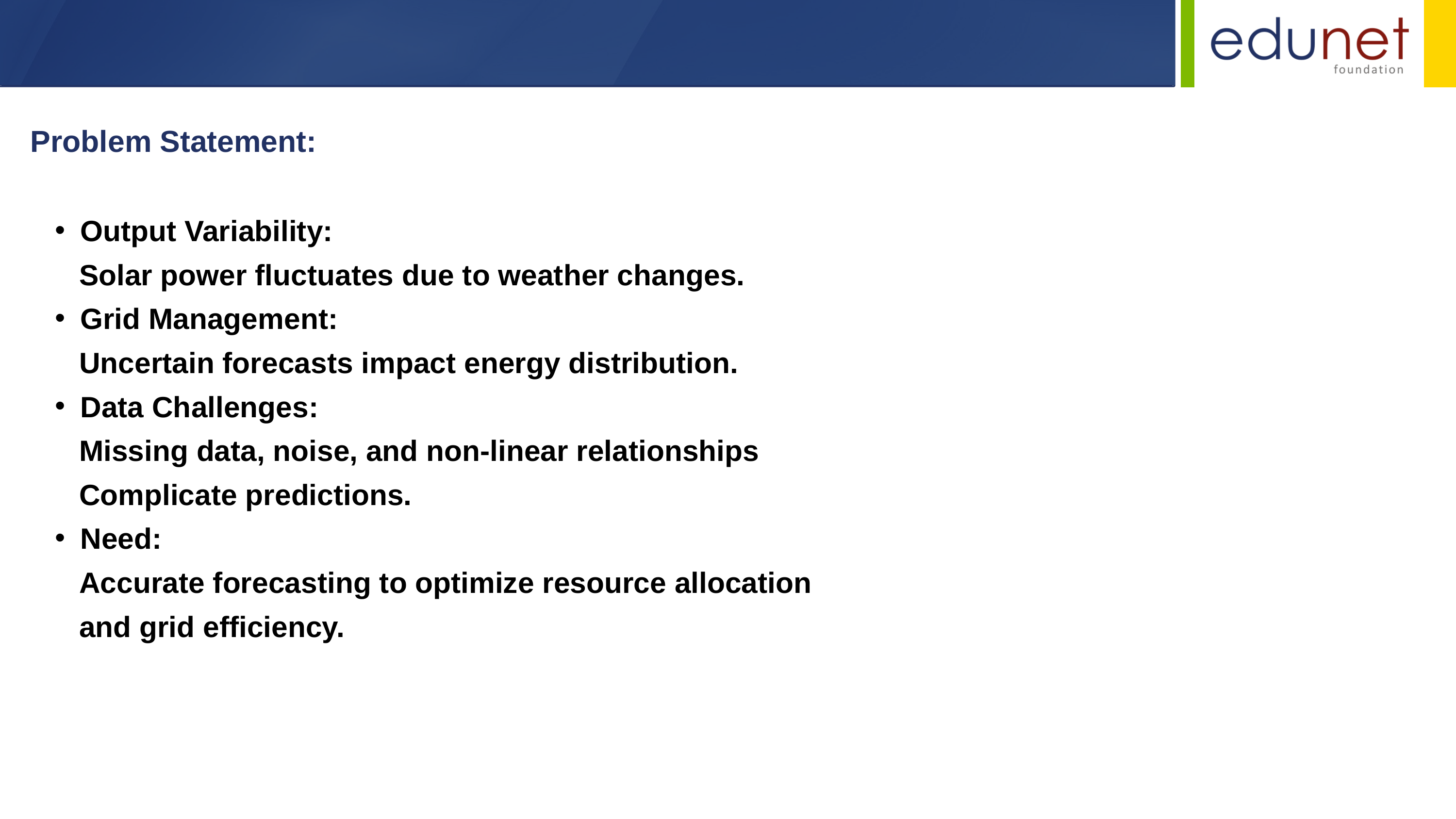

Problem Statement:

Output Variability:
      Solar power fluctuates due to weather changes.
Grid Management:
      Uncertain forecasts impact energy distribution.
Data Challenges:
      Missing data, noise, and non-linear relationships
      Complicate predictions.
Need:
      Accurate forecasting to optimize resource allocation
      and grid efficiency.